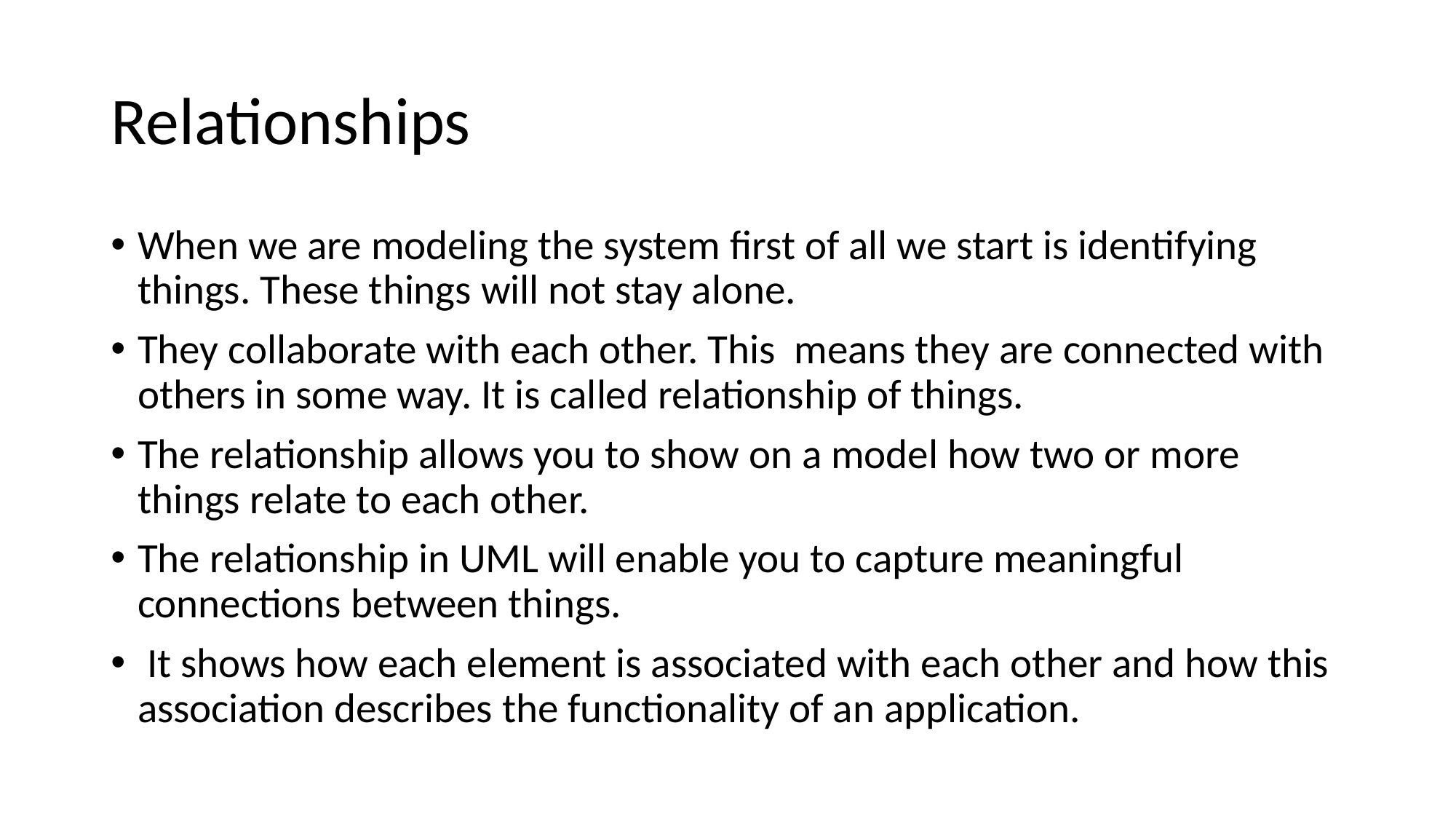

# Relationships
When we are modeling the system first of all we start is identifying things. These things will not stay alone.
They collaborate with each other. This  means they are connected with others in some way. It is called relationship of things.
The relationship allows you to show on a model how two or more things relate to each other.
The relationship in UML will enable you to capture meaningful connections between things.
 It shows how each element is associated with each other and how this association describes the functionality of an application.